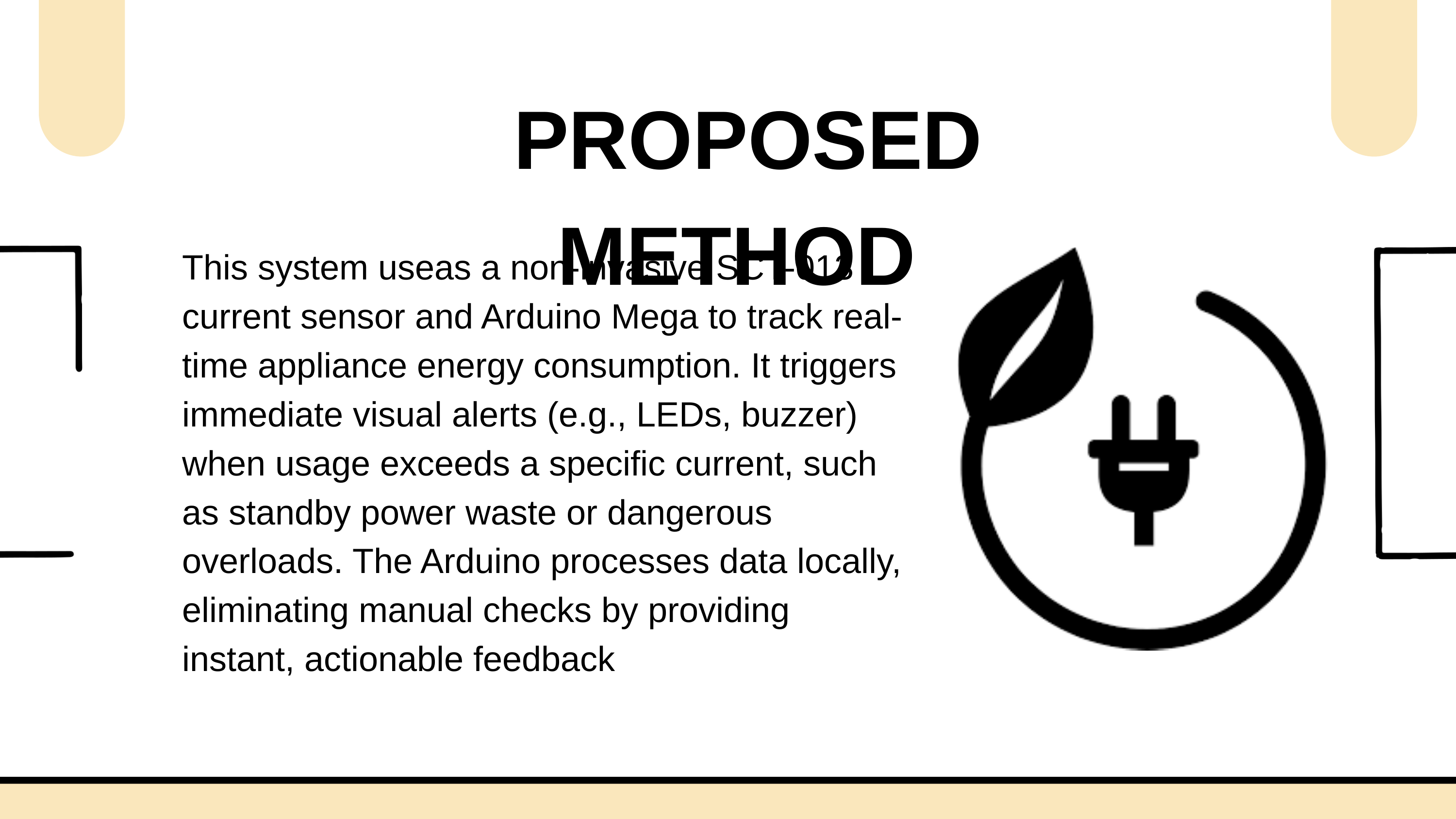

PROPOSED METHOD
This system useas a non-invasive SCT-013 current sensor and Arduino Mega to track real-time appliance energy consumption. It triggers immediate visual alerts (e.g., LEDs, buzzer) when usage exceeds a specific current, such as standby power waste or dangerous overloads. The Arduino processes data locally, eliminating manual checks by providing instant, actionable feedback